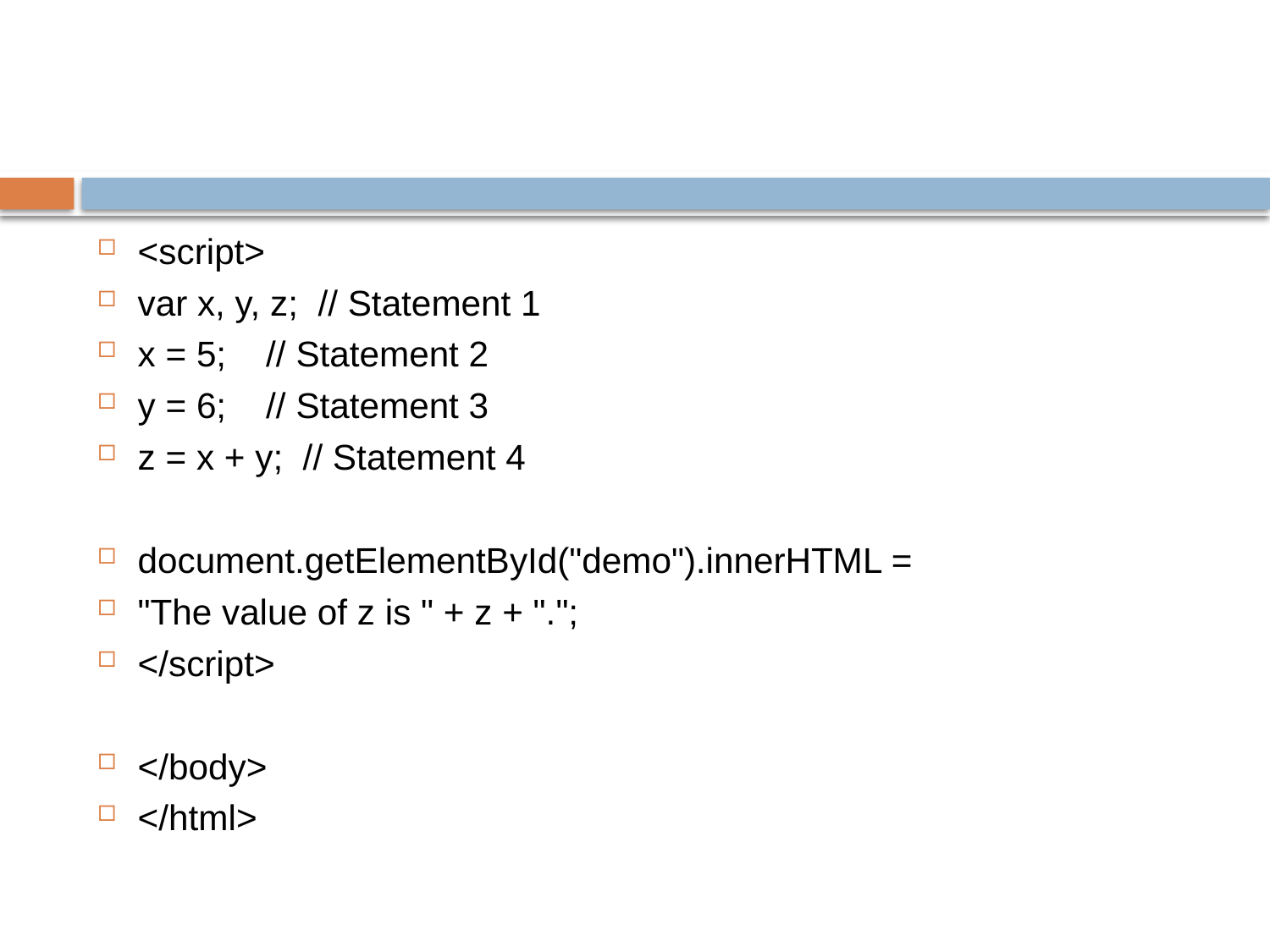

#
<script>
var x, y, z;  // Statement 1
x = 5;    // Statement 2
y = 6;    // Statement 3
z = x + y;  // Statement 4

document.getElementById("demo").innerHTML =
"The value of z is " + z + ".";
</script>

</body>
</html>